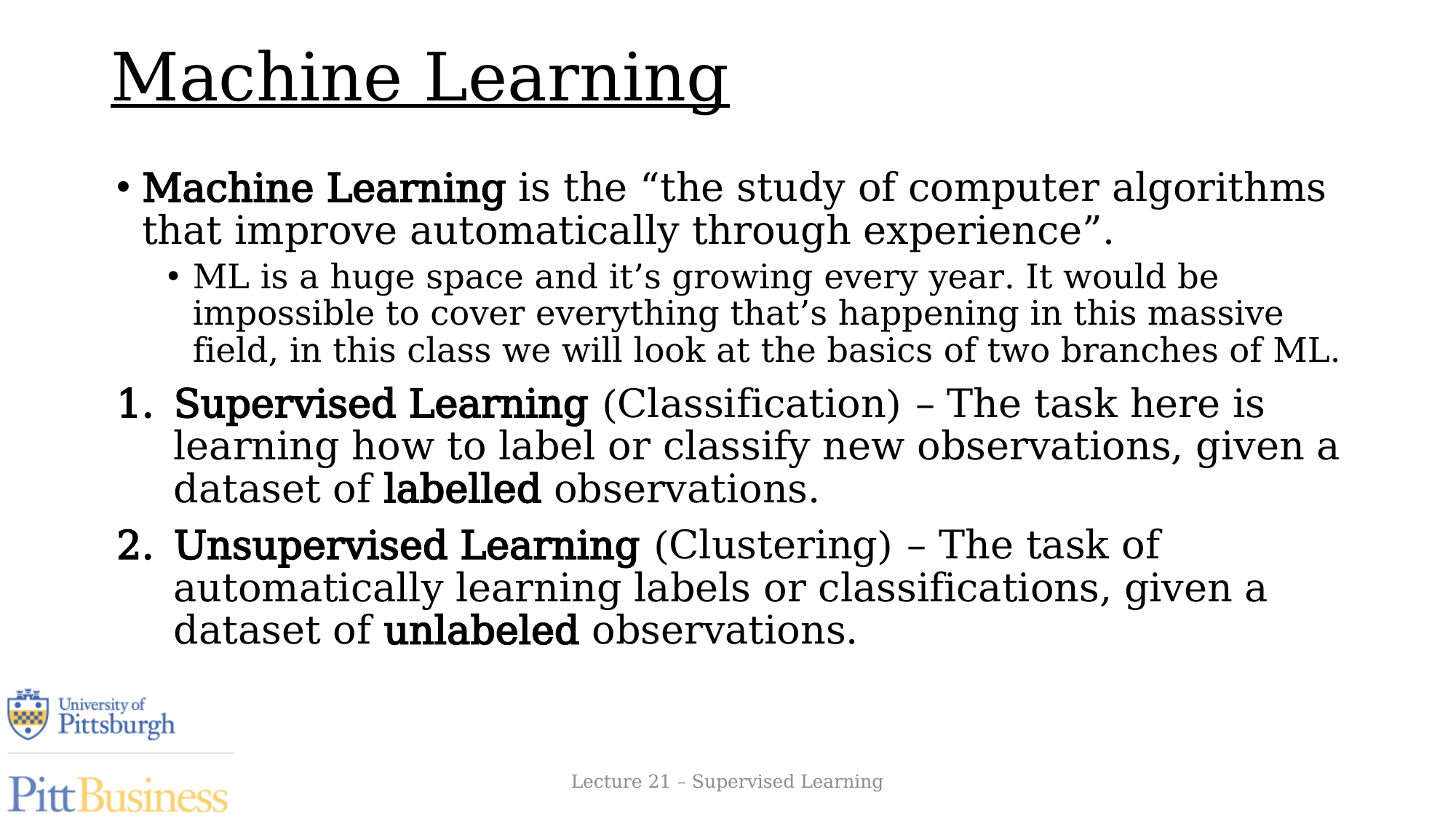

# Machine Learning
Machine Learning is the “the study of computer algorithms that improve automatically through experience”.
ML is a huge space and it’s growing every year. It would be impossible to cover everything that’s happening in this massive field, in this class we will look at the basics of two branches of ML.
Supervised Learning (Classification) – The task here is learning how to label or classify new observations, given a dataset of labelled observations.
Unsupervised Learning (Clustering) – The task of automatically learning labels or classifications, given a dataset of unlabeled observations.
Lecture 21 – Supervised Learning